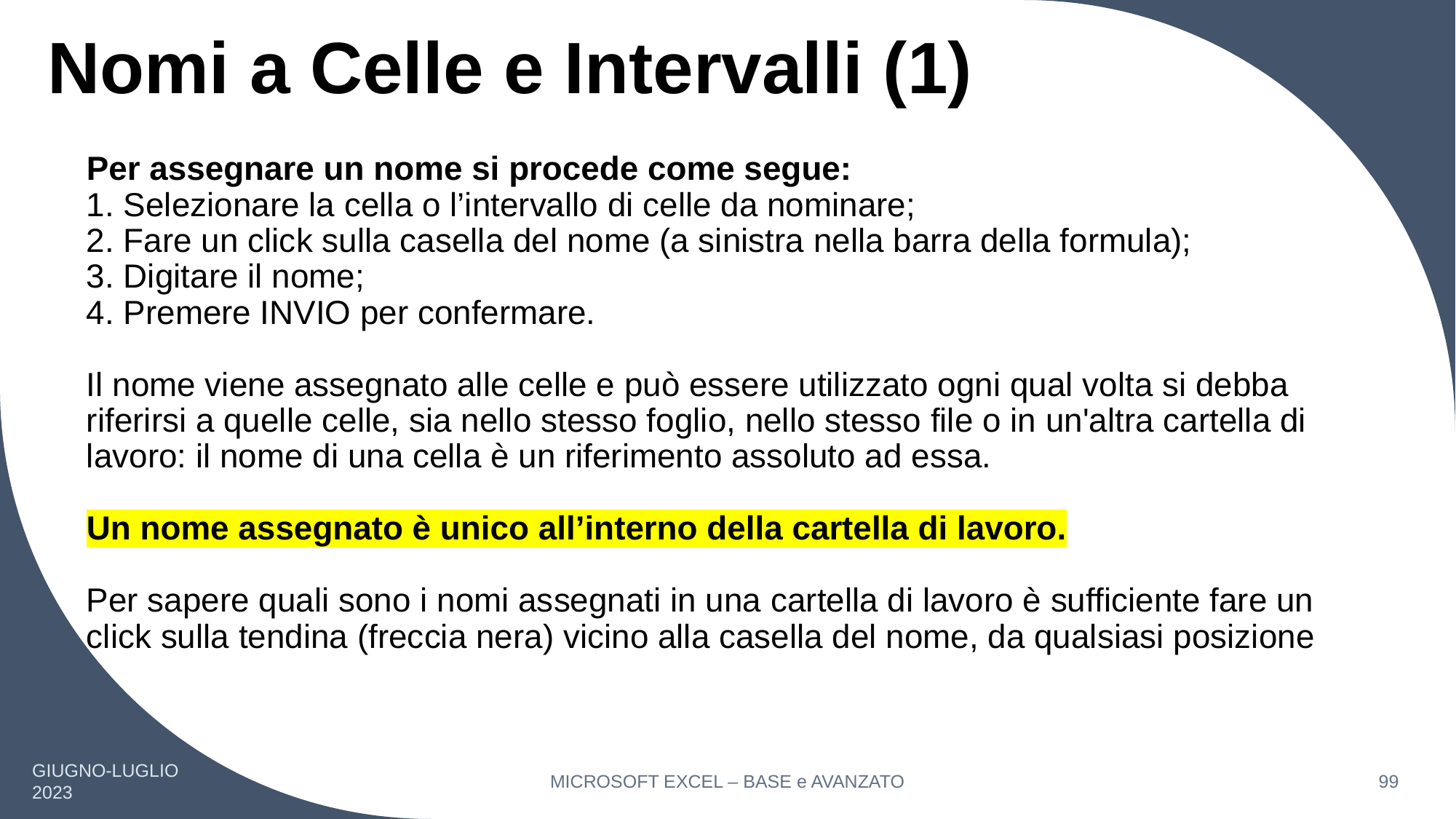

# Nomi a Celle e Intervalli (1)
Per assegnare un nome si procede come segue:
1. Selezionare la cella o l’intervallo di celle da nominare;
2. Fare un click sulla casella del nome (a sinistra nella barra della formula);
3. Digitare il nome;
4. Premere INVIO per confermare.

Il nome viene assegnato alle celle e può essere utilizzato ogni qual volta si debba riferirsi a quelle celle, sia nello stesso foglio, nello stesso file o in un'altra cartella di lavoro: il nome di una cella è un riferimento assoluto ad essa.

Un nome assegnato è unico all’interno della cartella di lavoro.

Per sapere quali sono i nomi assegnati in una cartella di lavoro è sufficiente fare un click sulla tendina (freccia nera) vicino alla casella del nome, da qualsiasi posizione
GIUGNO-LUGLIO 2023
MICROSOFT EXCEL – BASE e AVANZATO
99